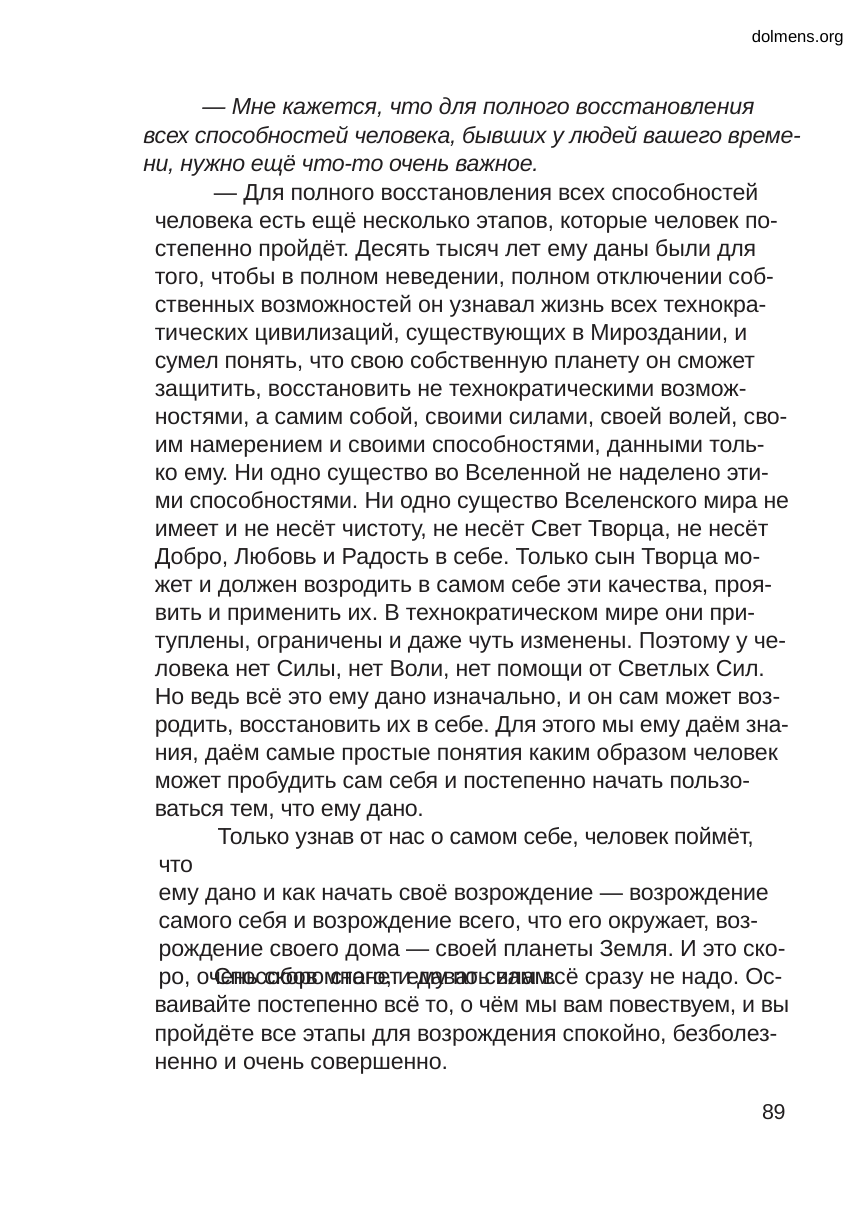

dolmens.org

— Мне кажется, что для полного восстановления
всех способностей человека, бывших у людей вашего време-
ни, нужно ещё что-то очень важное.

— Для полного восстановления всех способностей
человека есть ещё несколько этапов, которые человек по-
степенно пройдёт. Десять тысяч лет ему даны были для
того, чтобы в полном неведении, полном отключении соб-
ственных возможностей он узнавал жизнь всех технокра-
тических цивилизаций, существующих в Мироздании, и
сумел понять, что свою собственную планету он сможет
защитить, восстановить не технократическими возмож-
ностями, а самим собой, своими силами, своей волей, сво-
им намерением и своими способностями, данными толь-
ко ему. Ни одно существо во Вселенной не наделено эти-
ми способностями. Ни одно существо Вселенского мира не
имеет и не несёт чистоту, не несёт Свет Творца, не несёт
Добро, Любовь и Радость в себе. Только сын Творца мо-
жет и должен возродить в самом себе эти качества, проя-
вить и применить их. В технократическом мире они при-
туплены, ограничены и даже чуть изменены. Поэтому у че-
ловека нет Силы, нет Воли, нет помощи от Светлых Сил.
Но ведь всё это ему дано изначально, и он сам может воз-
родить, восстановить их в себе. Для этого мы ему даём зна-
ния, даём самые простые понятия каким образом человек
может пробудить сам себя и постепенно начать пользо-
ваться тем, что ему дано.

Только узнав от нас о самом себе, человек поймёт, что
ему дано и как начать своё возрождение — возрождение
самого себя и возрождение всего, что его окружает, воз-
рождение своего дома — своей планеты Земля. И это ско-
ро, очень скоро станет ему по силам.

Способов много, и давать вам всё сразу не надо. Ос-
ваивайте постепенно всё то, о чём мы вам повествуем, и вы
пройдёте все этапы для возрождения спокойно, безболез-
ненно и очень совершенно.

89